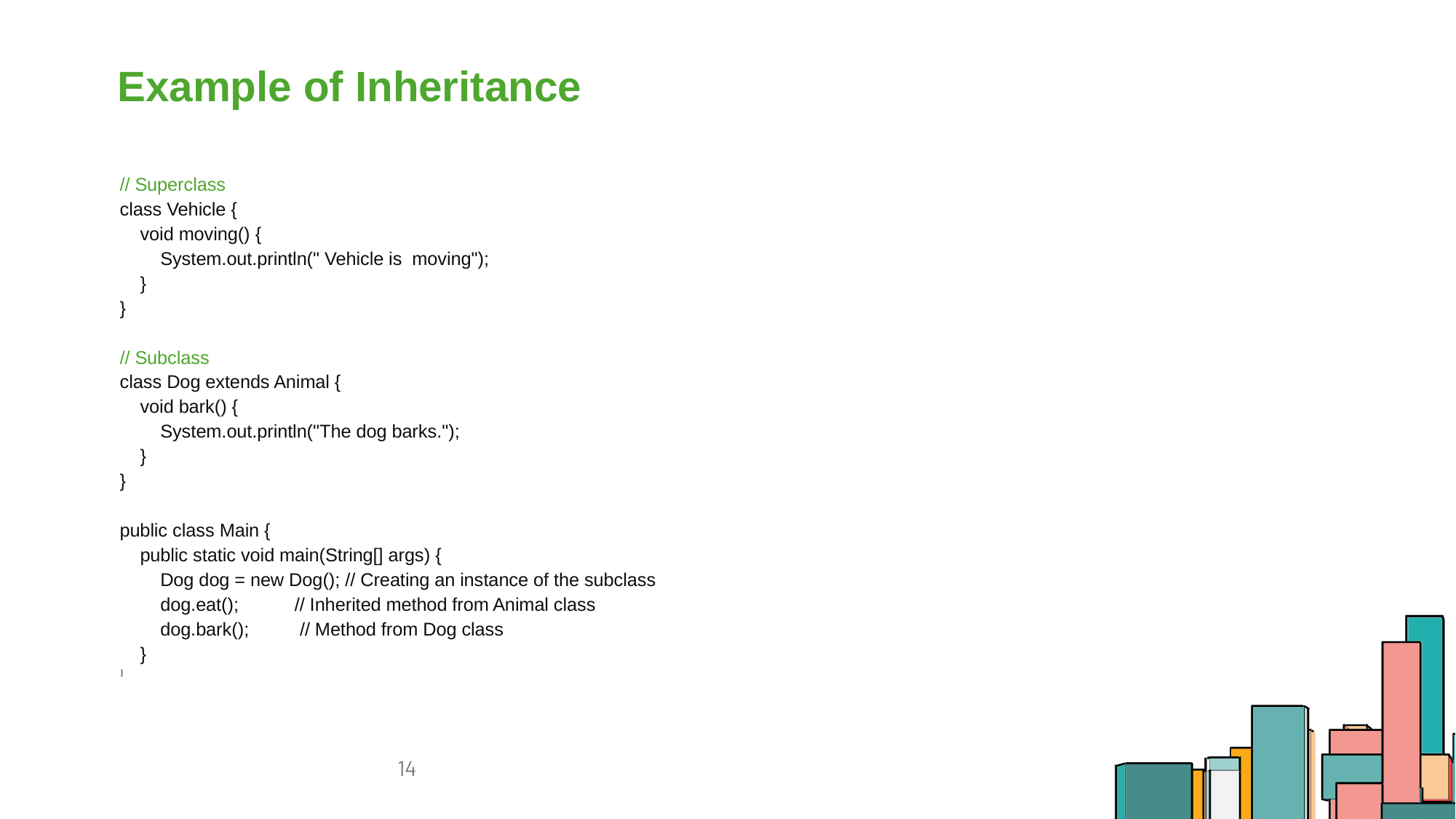

# Example of Inheritance
// Superclass
class Vehicle {
    void moving() {
        System.out.println(" Vehicle is  moving");
    }
}

// Subclass
class Dog extends Animal {
    void bark() {
        System.out.println("The dog barks.");
    }
}

public class Main {
    public static void main(String[] args) {
        Dog dog = new Dog(); // Creating an instance of the subclass
        dog.eat();           // Inherited method from Animal class
        dog.bark();          // Method from Dog class
    }
}
14